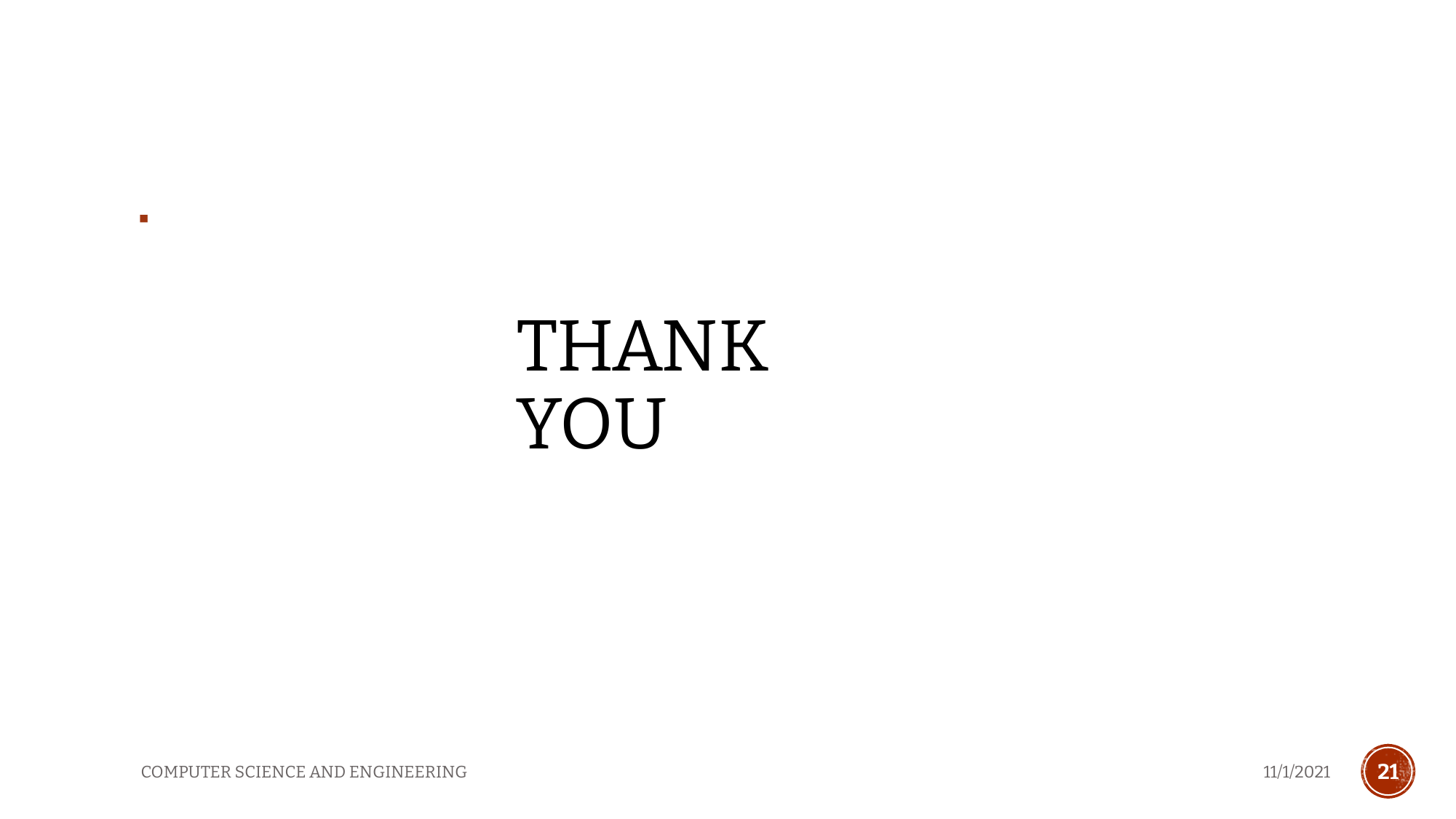

# Thank you
COMPUTER SCIENCE AND ENGINEERING
11/1/2021
21